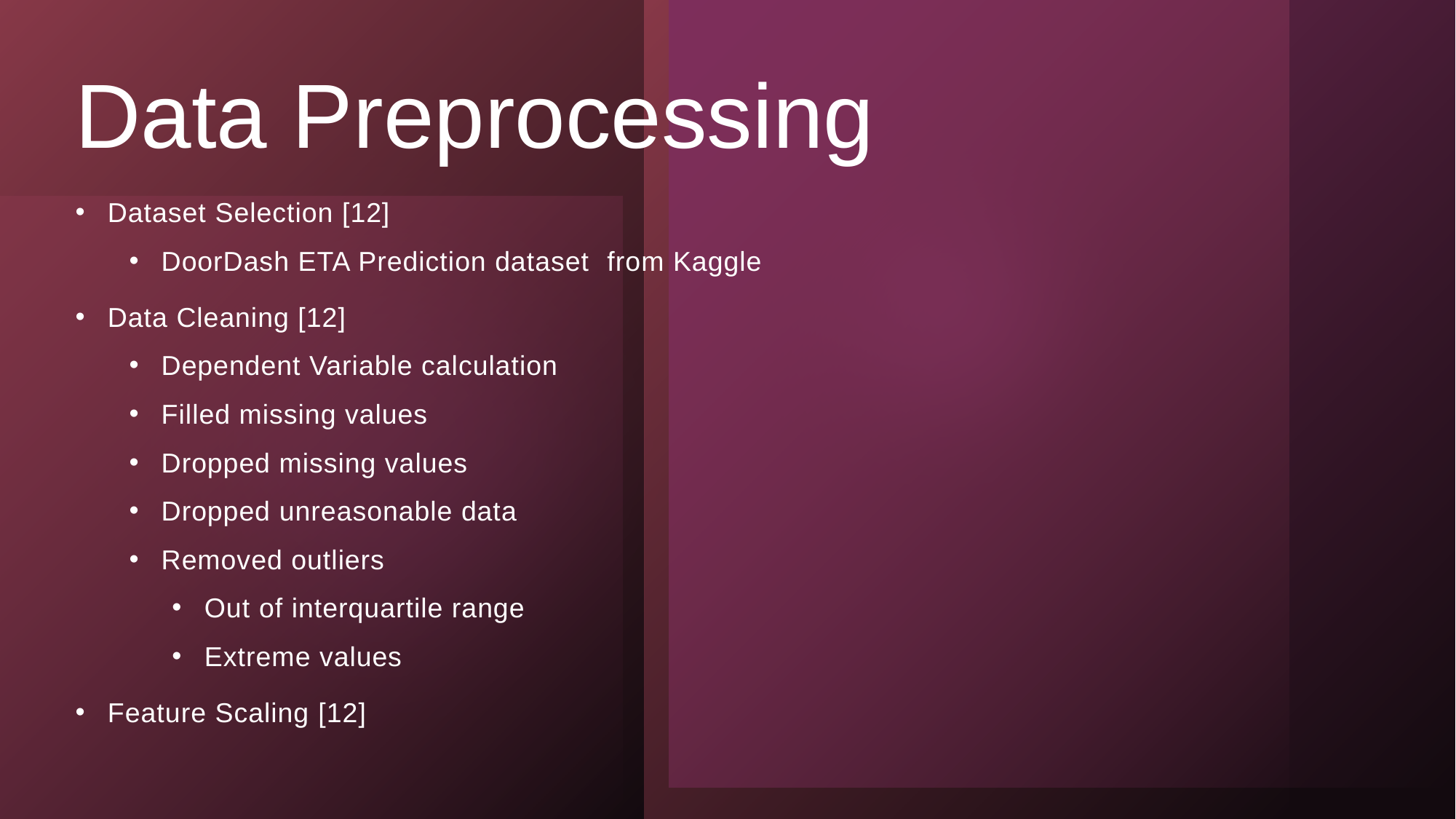

# Data Preprocessing
Dataset Selection [12]
DoorDash ETA Prediction dataset  from Kaggle
Data Cleaning [12]
Dependent Variable calculation
Filled missing values
Dropped missing values
Dropped unreasonable data
Removed outliers
Out of interquartile range
Extreme values
Feature Scaling [12]